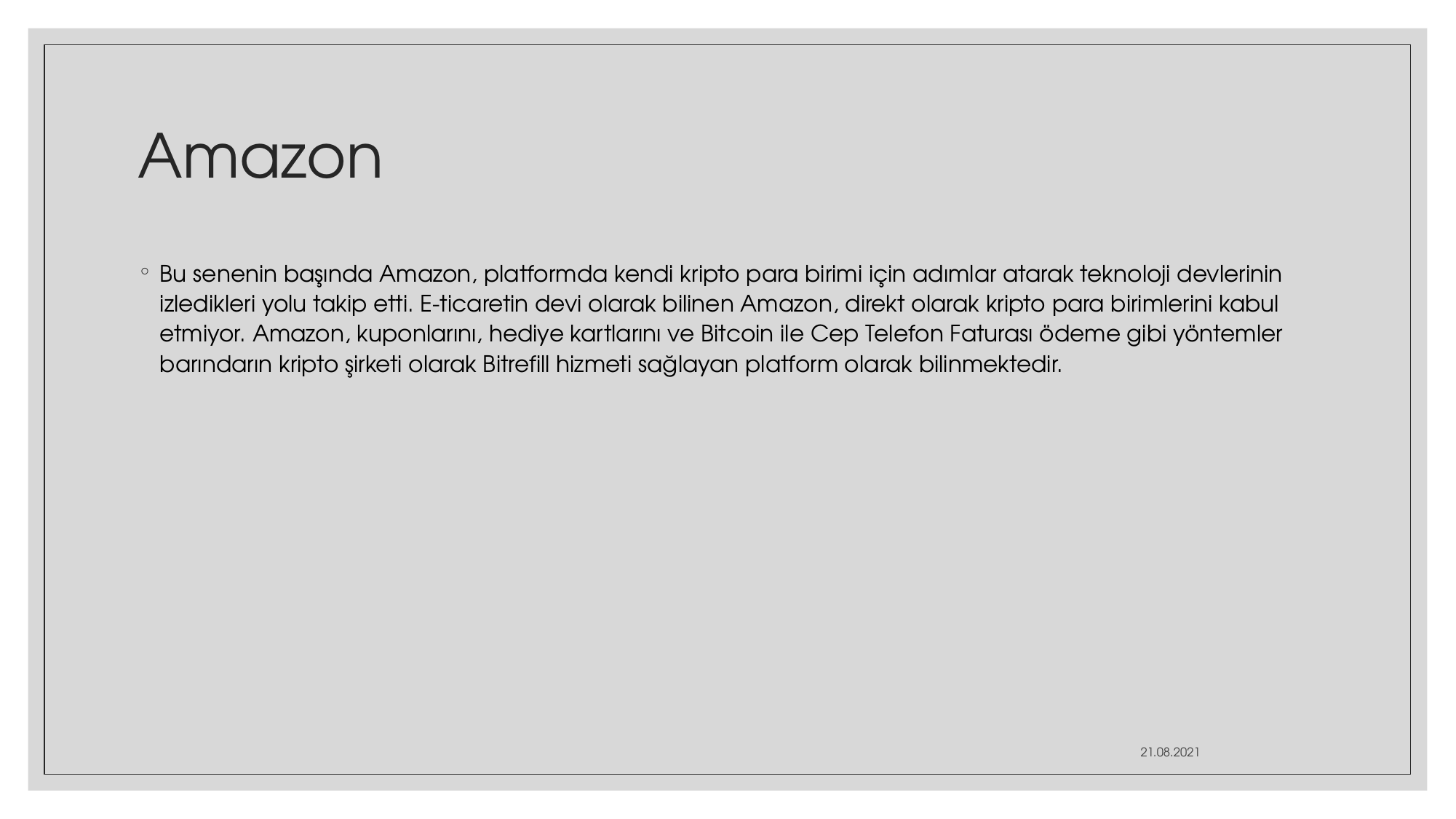

# Amazon
Bu senenin başında Amazon, platformda kendi kripto para birimi için adımlar atarak teknoloji devlerinin izledikleri yolu takip etti. E-ticaretin devi olarak bilinen Amazon, direkt olarak kripto para birimlerini kabul etmiyor. Amazon, kuponlarını, hediye kartlarını ve Bitcoin ile Cep Telefon Faturası ödeme gibi yöntemler barındarın kripto şirketi olarak Bitrefill hizmeti sağlayan platform olarak bilinmektedir.
21.08.2021